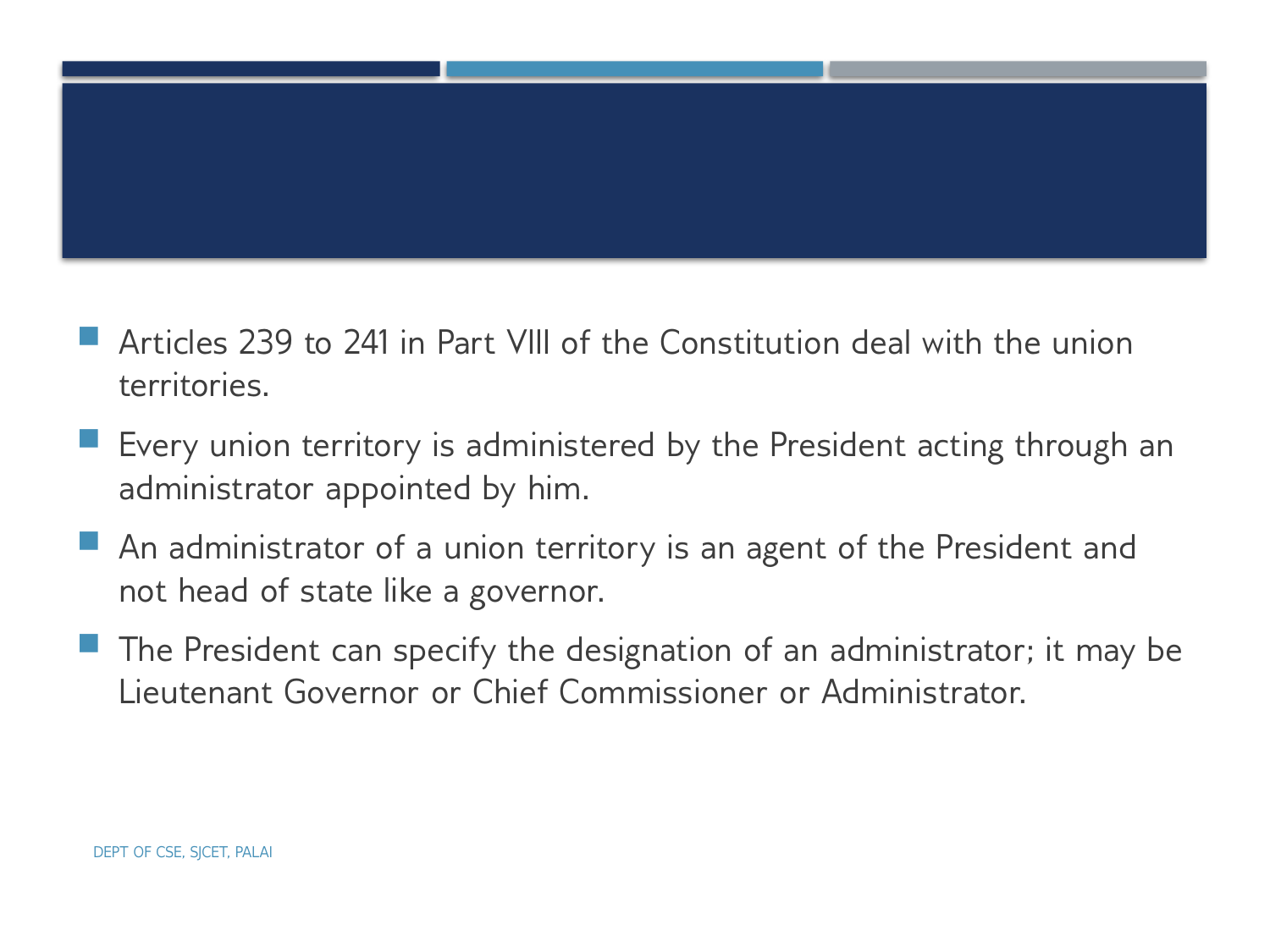

Articles 239 to 241 in Part VIII of the Constitution deal with the union territories.
Every union territory is administered by the President acting through an administrator appointed by him.
An administrator of a union territory is an agent of the President and not head of state like a governor.
The President can specify the designation of an administrator; it may be Lieutenant Governor or Chief Commissioner or Administrator.
Dept of CSE, SJCET, Palai